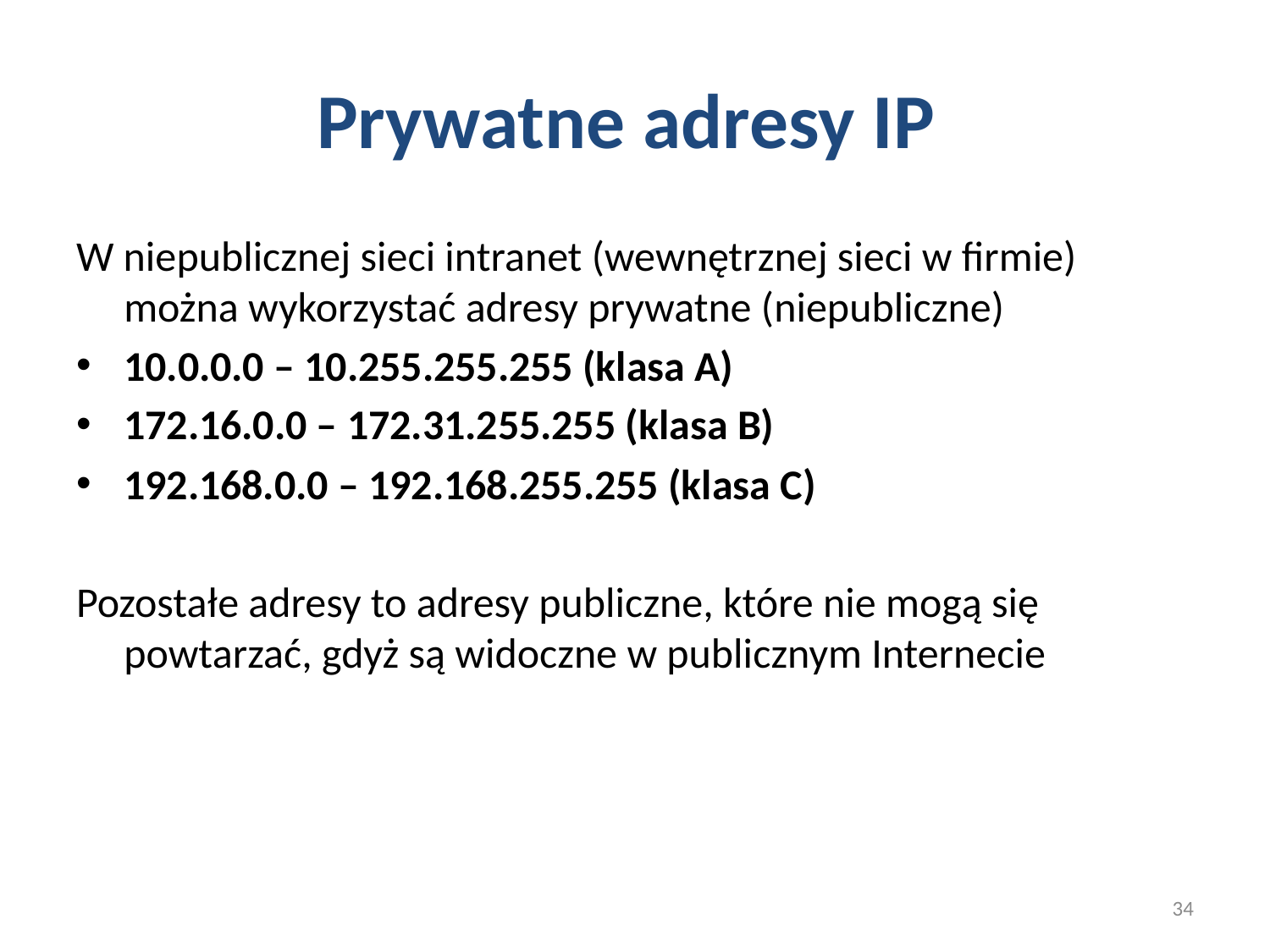

# Prywatne adresy IP
W niepublicznej sieci intranet (wewnętrznej sieci w firmie) można wykorzystać adresy prywatne (niepubliczne)
10.0.0.0 – 10.255.255.255 (klasa A)
172.16.0.0 – 172.31.255.255 (klasa B)
192.168.0.0 – 192.168.255.255 (klasa C)

Pozostałe adresy to adresy publiczne, które nie mogą się powtarzać, gdyż są widoczne w publicznym Internecie
34